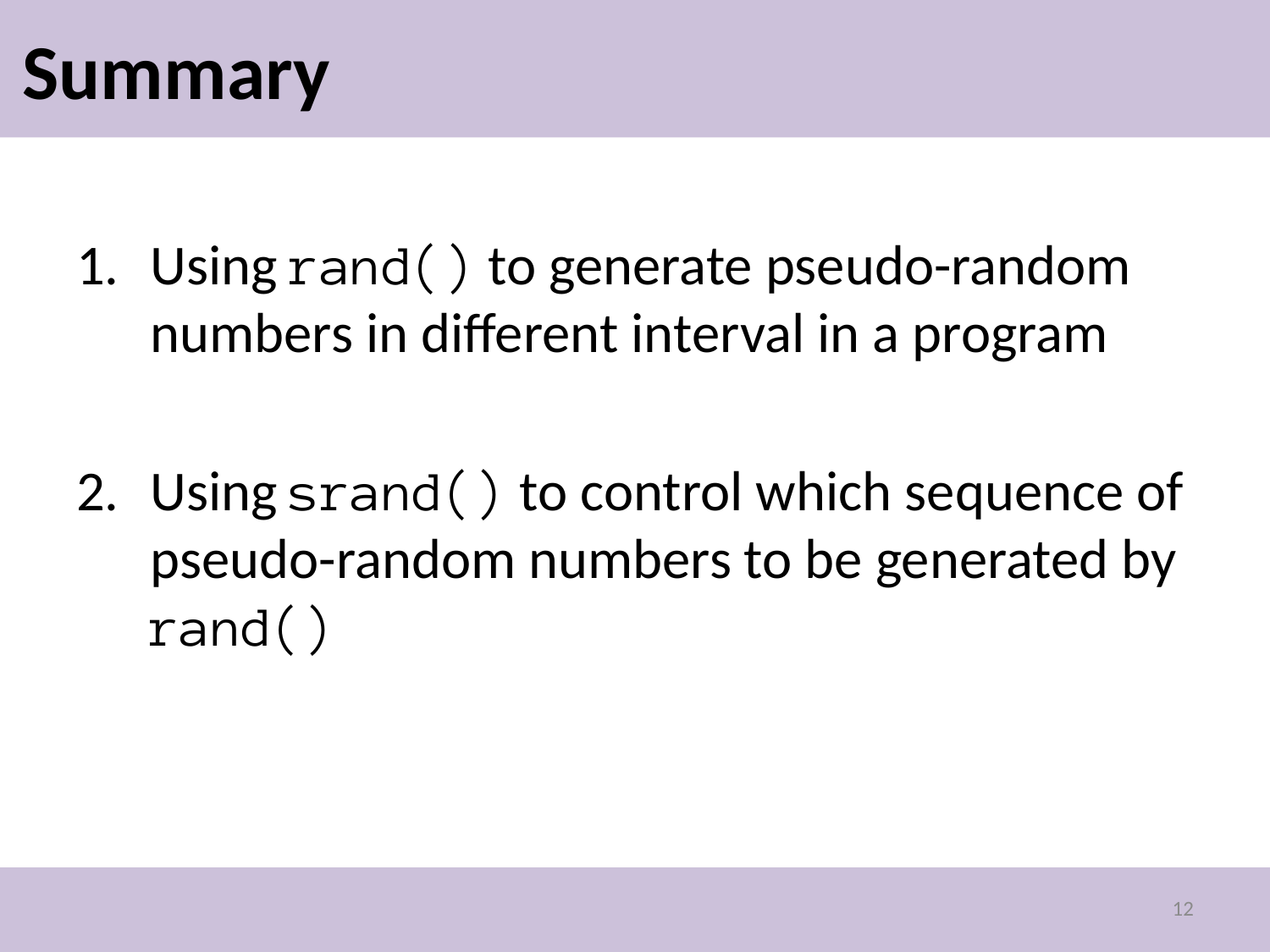

# Summary
Using rand() to generate pseudo-random numbers in different interval in a program

Using srand() to control which sequence of pseudo-random numbers to be generated by rand()
12